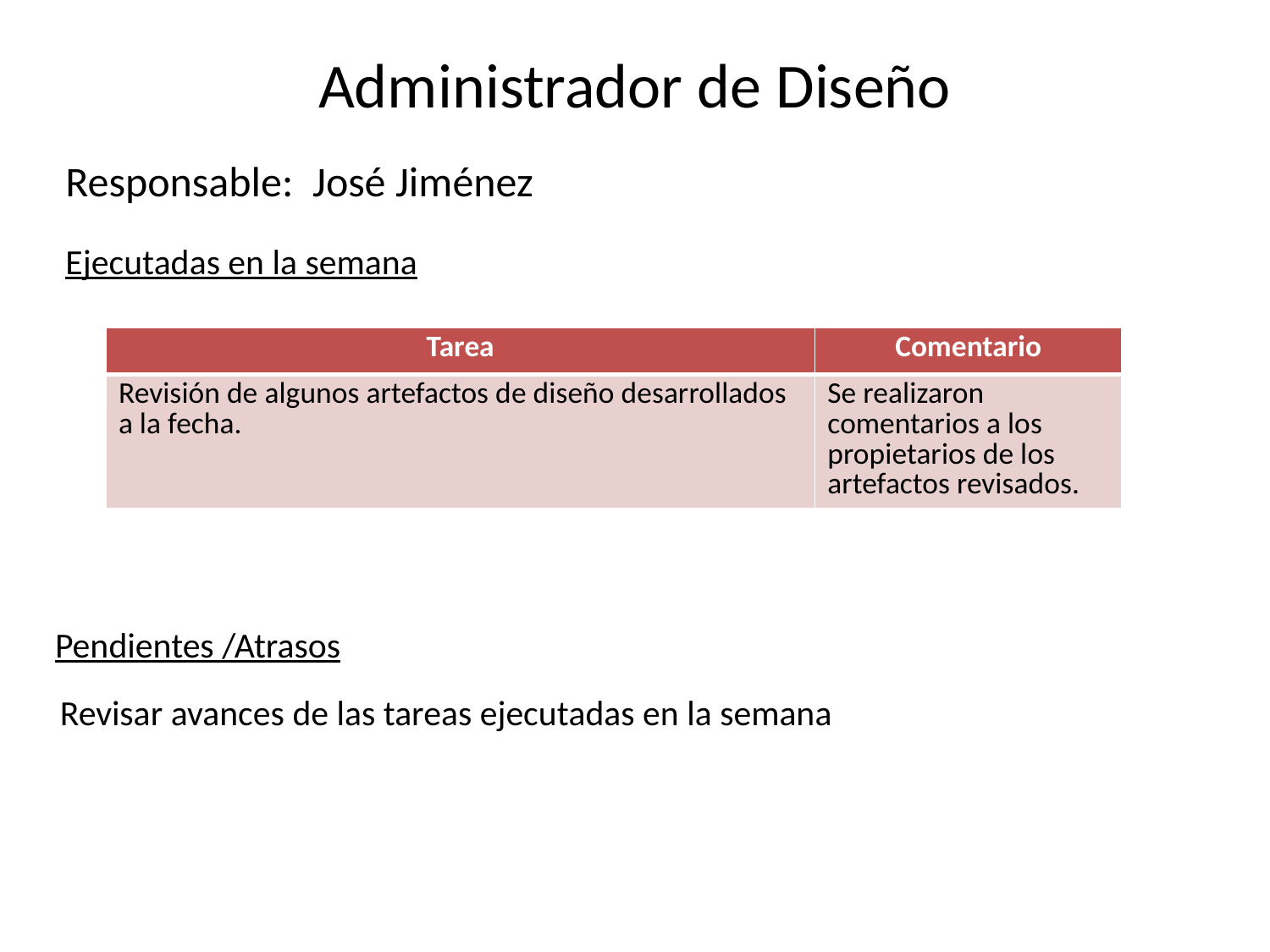

# Administrador de Diseño
Responsable:  José Jiménez

Ejecutadas en la semana

| Tarea | Comentario |
| --- | --- |
| Revisión de algunos artefactos de diseño desarrollados a la fecha. | Se realizaron comentarios a los propietarios de los artefactos revisados. |
Pendientes /Atrasos

Revisar avances de las tareas ejecutadas en la semana